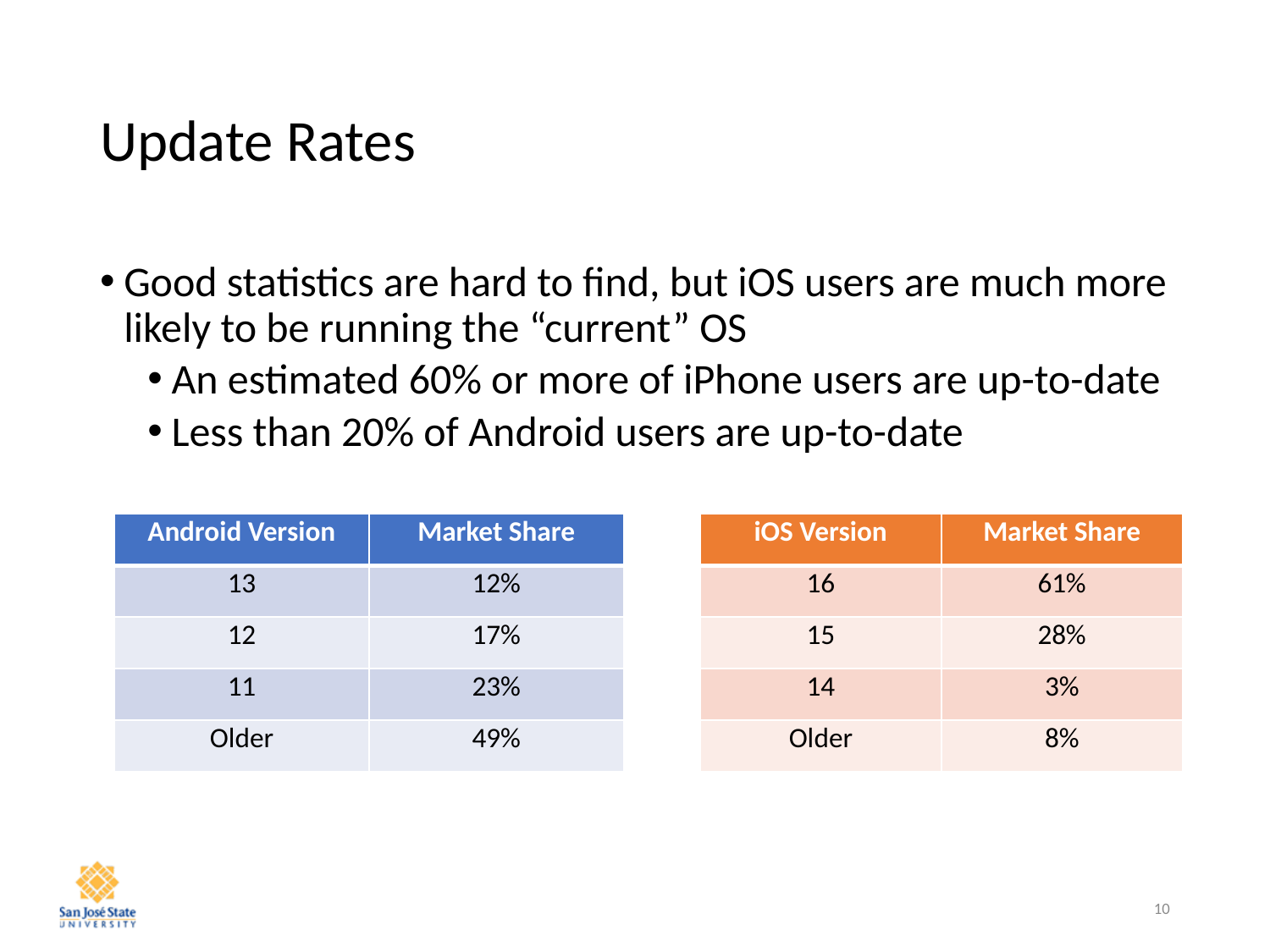

# Update Rates
Good statistics are hard to find, but iOS users are much more likely to be running the “current” OS
An estimated 60% or more of iPhone users are up-to-date
Less than 20% of Android users are up-to-date
| Android Version | Market Share |
| --- | --- |
| 13 | 12% |
| 12 | 17% |
| 11 | 23% |
| Older | 49% |
| iOS Version | Market Share |
| --- | --- |
| 16 | 61% |
| 15 | 28% |
| 14 | 3% |
| Older | 8% |
10